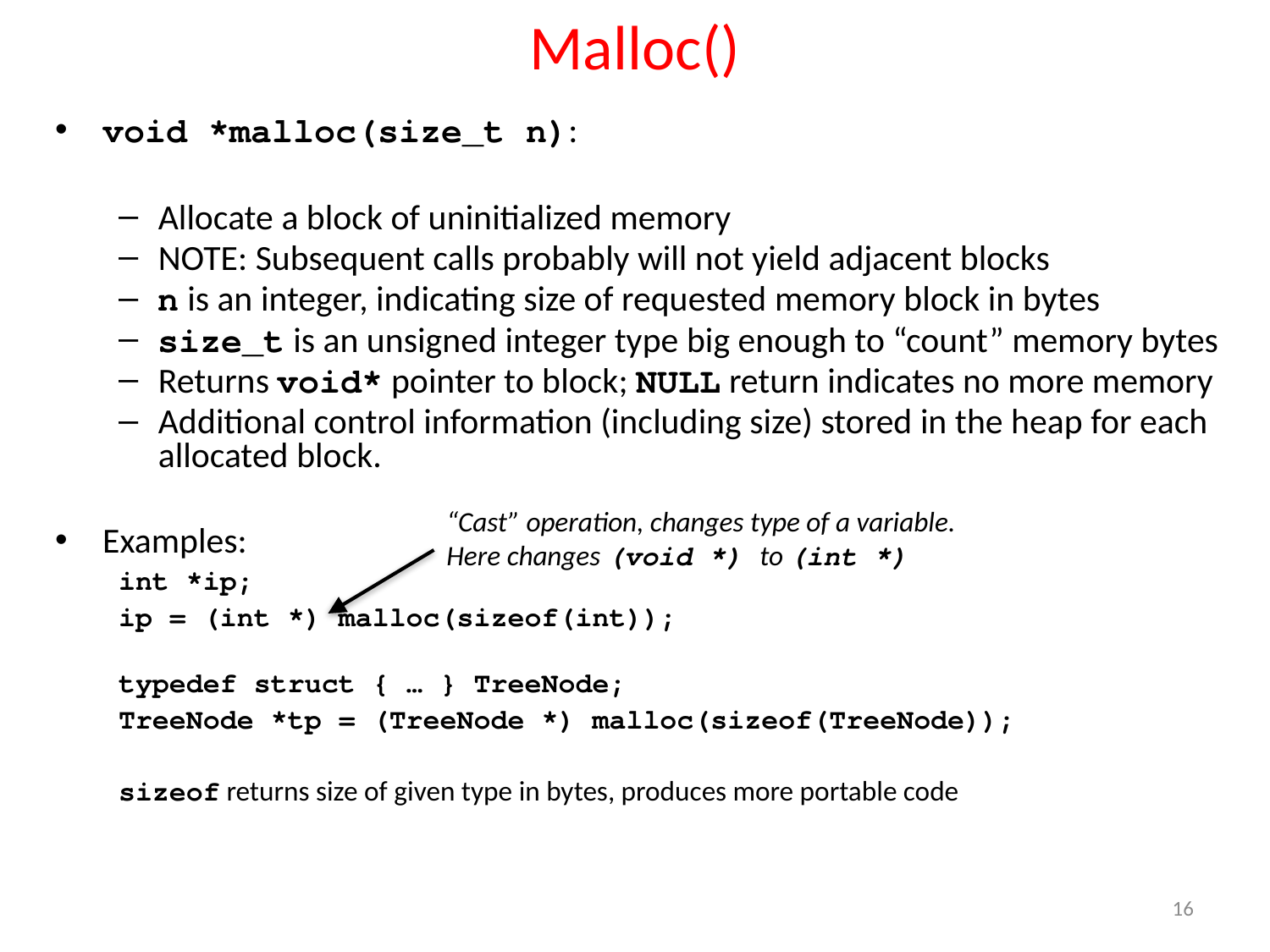

# Malloc()
void *malloc(size_t n):

Allocate a block of uninitialized memory
NOTE: Subsequent calls probably will not yield adjacent blocks
n is an integer, indicating size of requested memory block in bytes
size_t is an unsigned integer type big enough to “count” memory bytes
Returns void* pointer to block; NULL return indicates no more memory
Additional control information (including size) stored in the heap for each allocated block.

Examples:
int *ip;
ip = (int *) malloc(sizeof(int));
typedef struct { … } TreeNode;
TreeNode *tp = (TreeNode *) malloc(sizeof(TreeNode));

sizeof returns size of given type in bytes, produces more portable code

“Cast” operation, changes type of a variable. Here changes (void *) to (int *)

16